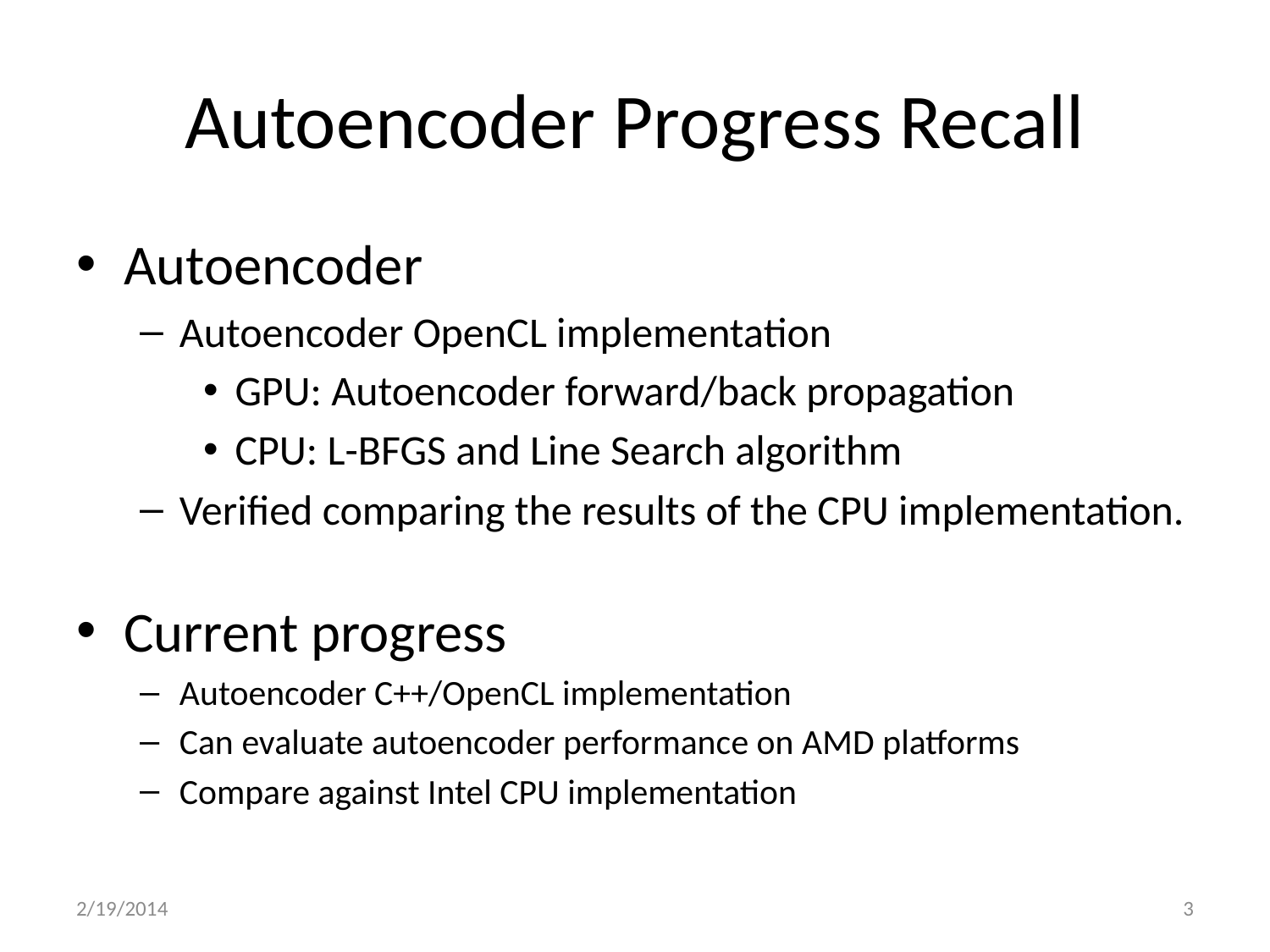

# Autoencoder Progress Recall
Autoencoder
Autoencoder OpenCL implementation
GPU: Autoencoder forward/back propagation
CPU: L-BFGS and Line Search algorithm
Verified comparing the results of the CPU implementation.
Current progress
Autoencoder C++/OpenCL implementation
Can evaluate autoencoder performance on AMD platforms
Compare against Intel CPU implementation

2/19/2014
3